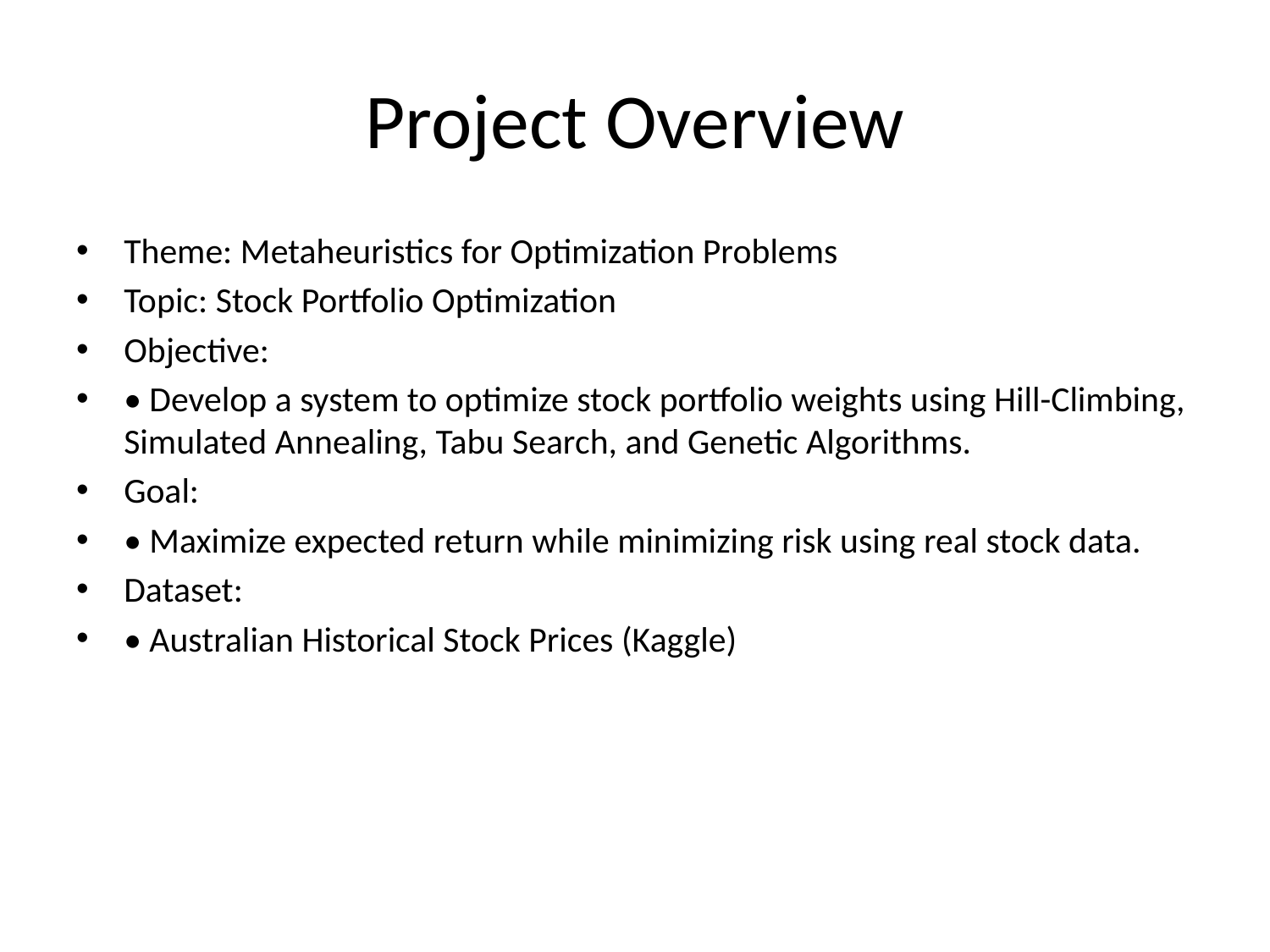

# Project Overview
Theme: Metaheuristics for Optimization Problems
Topic: Stock Portfolio Optimization
Objective:
• Develop a system to optimize stock portfolio weights using Hill-Climbing, Simulated Annealing, Tabu Search, and Genetic Algorithms.
Goal:
• Maximize expected return while minimizing risk using real stock data.
Dataset:
• Australian Historical Stock Prices (Kaggle)